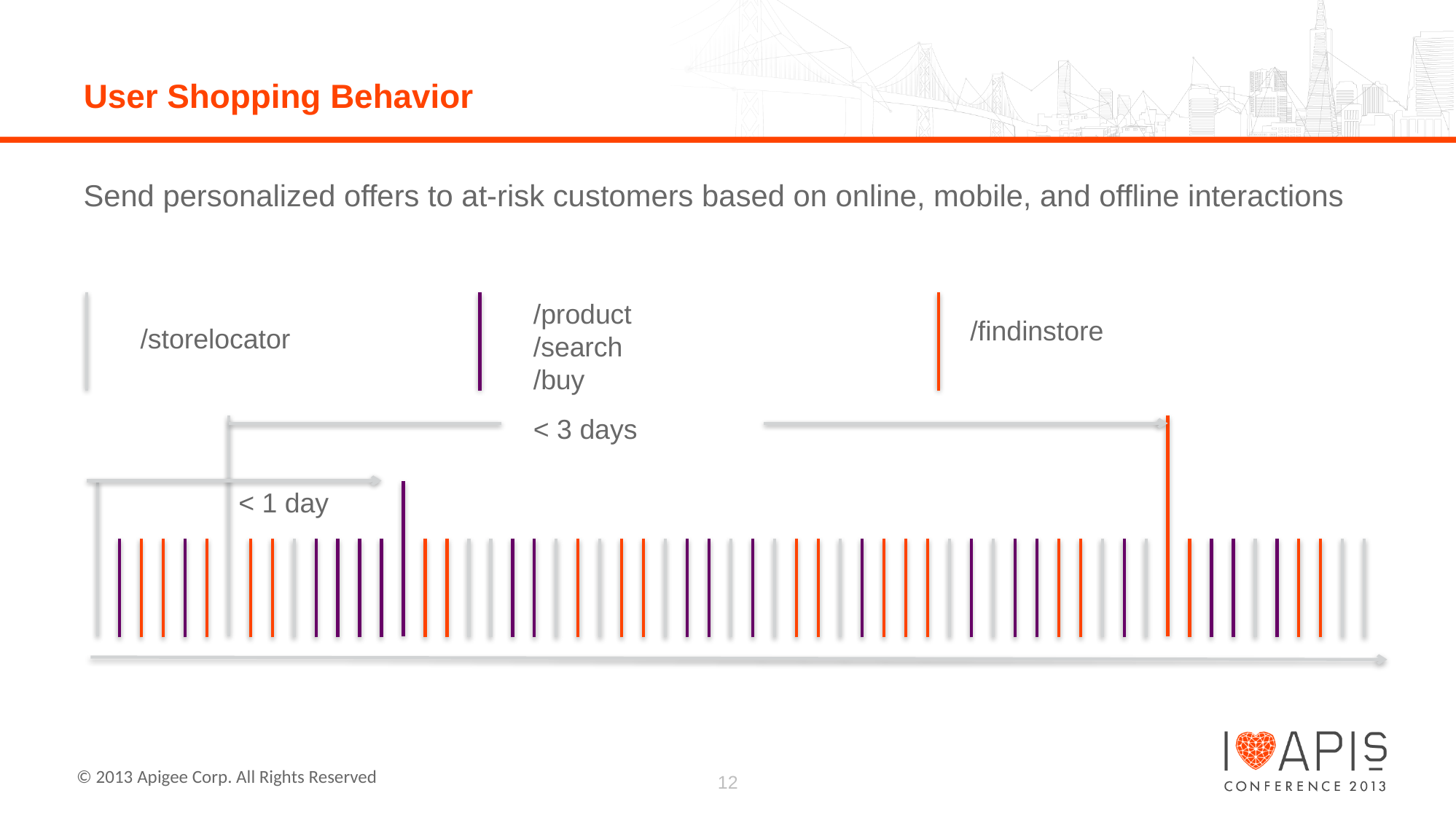

# User Shopping Behavior
Send personalized offers to at-risk customers based on online, mobile, and offline interactions
/product
/search
/buy
/findinstore
/storelocator
< 3 days
< 1 day
12